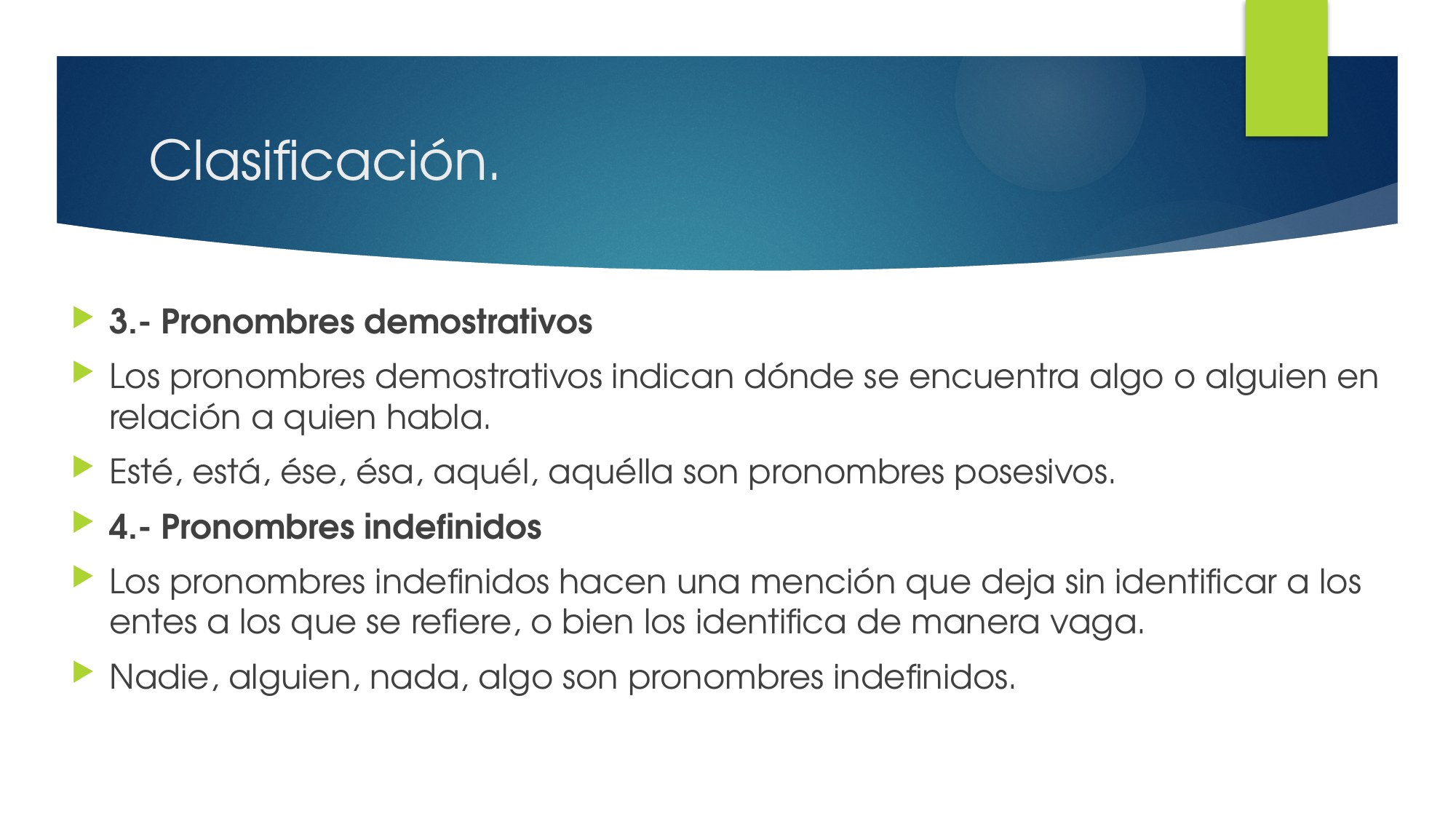

# Clasificación.
3.- Pronombres demostrativos
Los pronombres demostrativos indican dónde se encuentra algo o alguien en relación a quien habla.
Esté, está, ése, ésa, aquél, aquélla son pronombres posesivos.
4.- Pronombres indefinidos
Los pronombres indefinidos hacen una mención que deja sin identificar a los entes a los que se refiere, o bien los identifica de manera vaga.
Nadie, alguien, nada, algo son pronombres indefinidos.